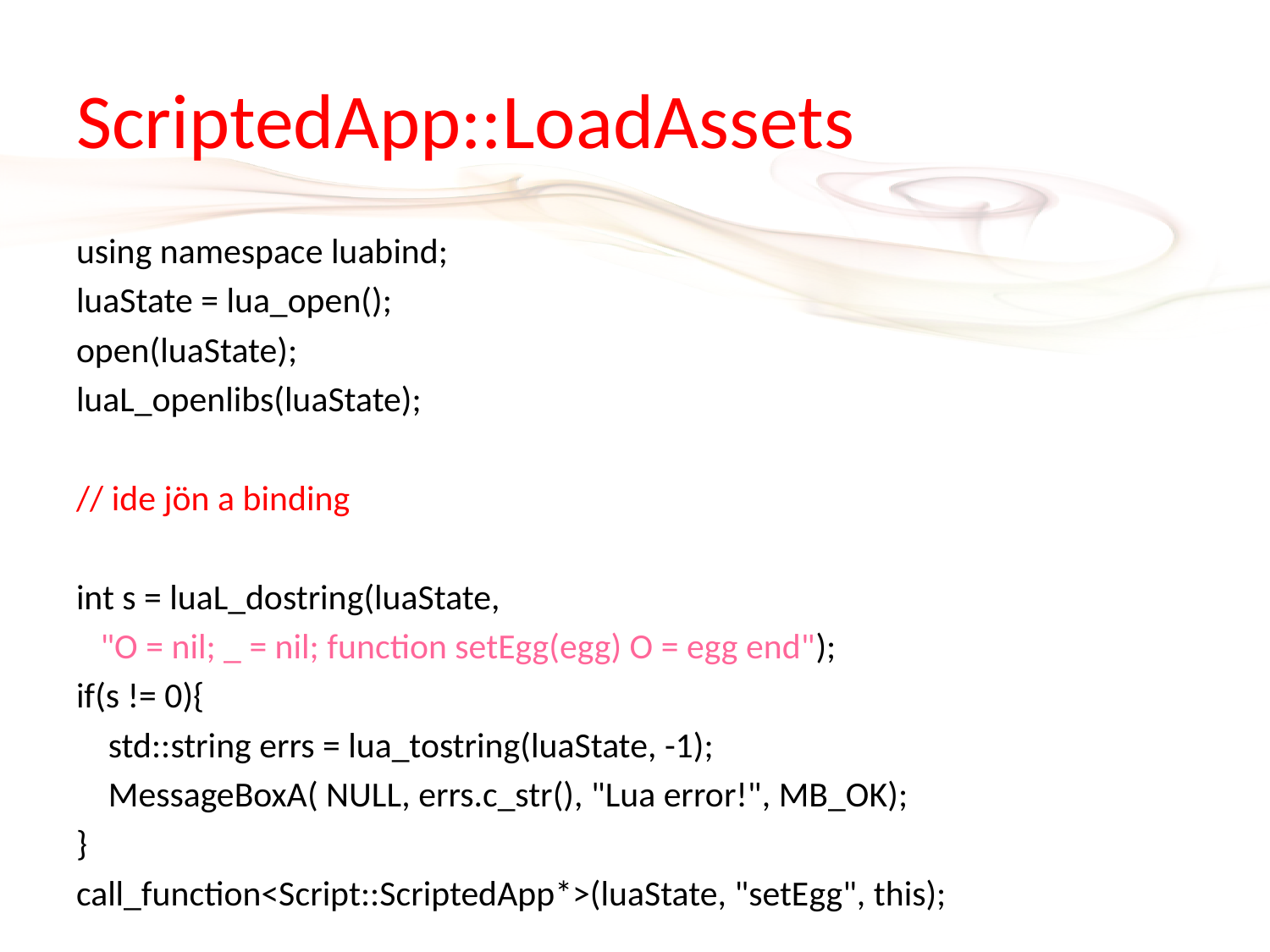

# ScriptedApp::LoadAssets
using namespace luabind;
luaState = lua_open();
open(luaState);
luaL_openlibs(luaState);

// ide jön a binding

int s = luaL_dostring(luaState,
   "O = nil; _ = nil; function setEgg(egg) O = egg end");
if(s != 0){
    std::string errs = lua_tostring(luaState, -1);
    MessageBoxA( NULL, errs.c_str(), "Lua error!", MB_OK);
}
call_function<Script::ScriptedApp*>(luaState, "setEgg", this);